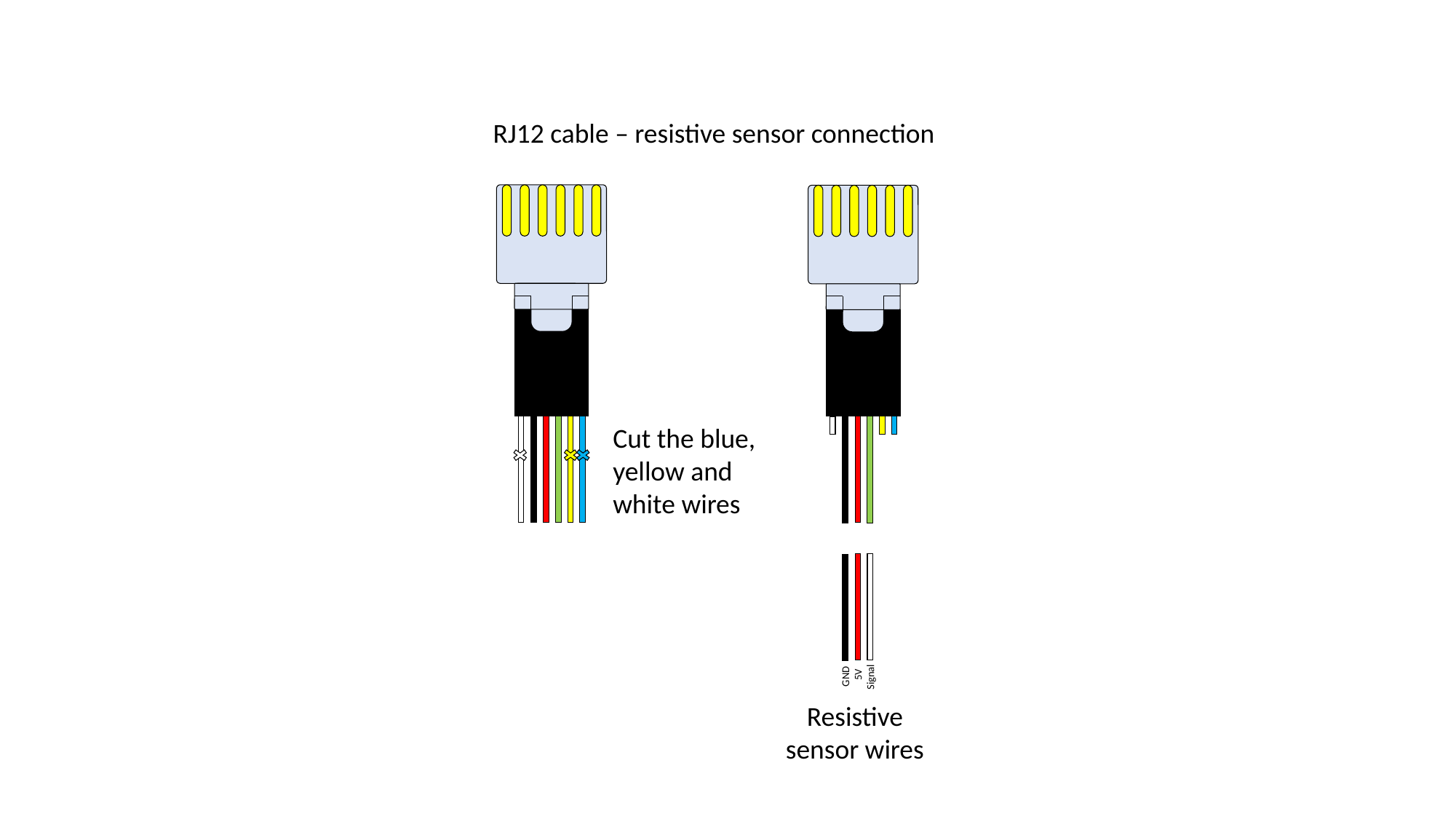

RJ12 cable – resistive sensor connection

Cut the blue, yellow and white wires

5V
GND
Signal
Resistive sensor wires